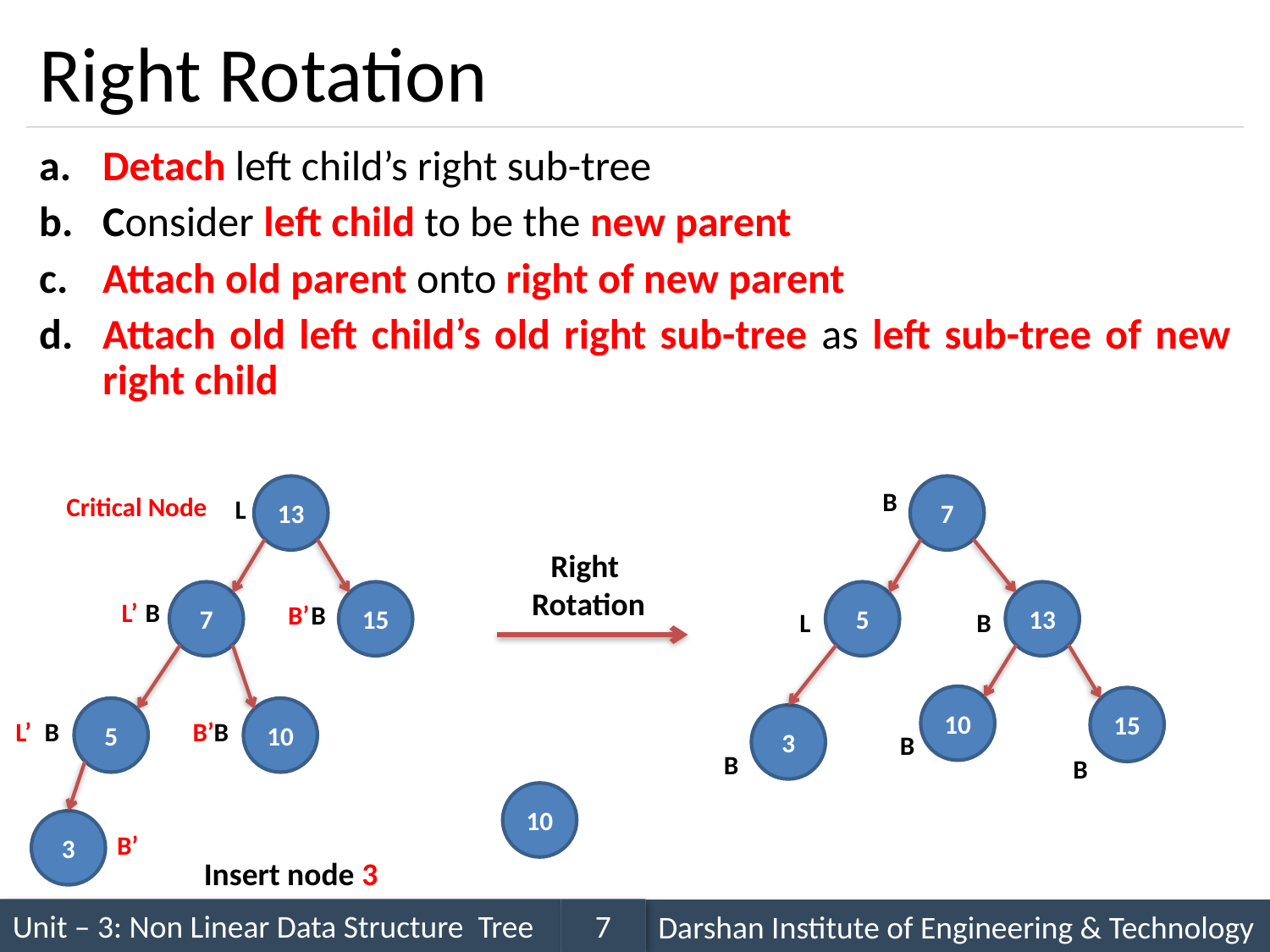

# Right Rotation
Detach left child’s right sub-tree
Consider left child to be the new parent
Attach old parent onto right of new parent
Attach old left child’s old right sub-tree as left sub-tree of new right child

13
7
B
Critical Node
L
Right
Rotation
7
15
5
13
L’
B
B’
B
L
B
10
15
5
10
3
L’
B
B’
B
B
B
B
10
3
B’
Insert node 3